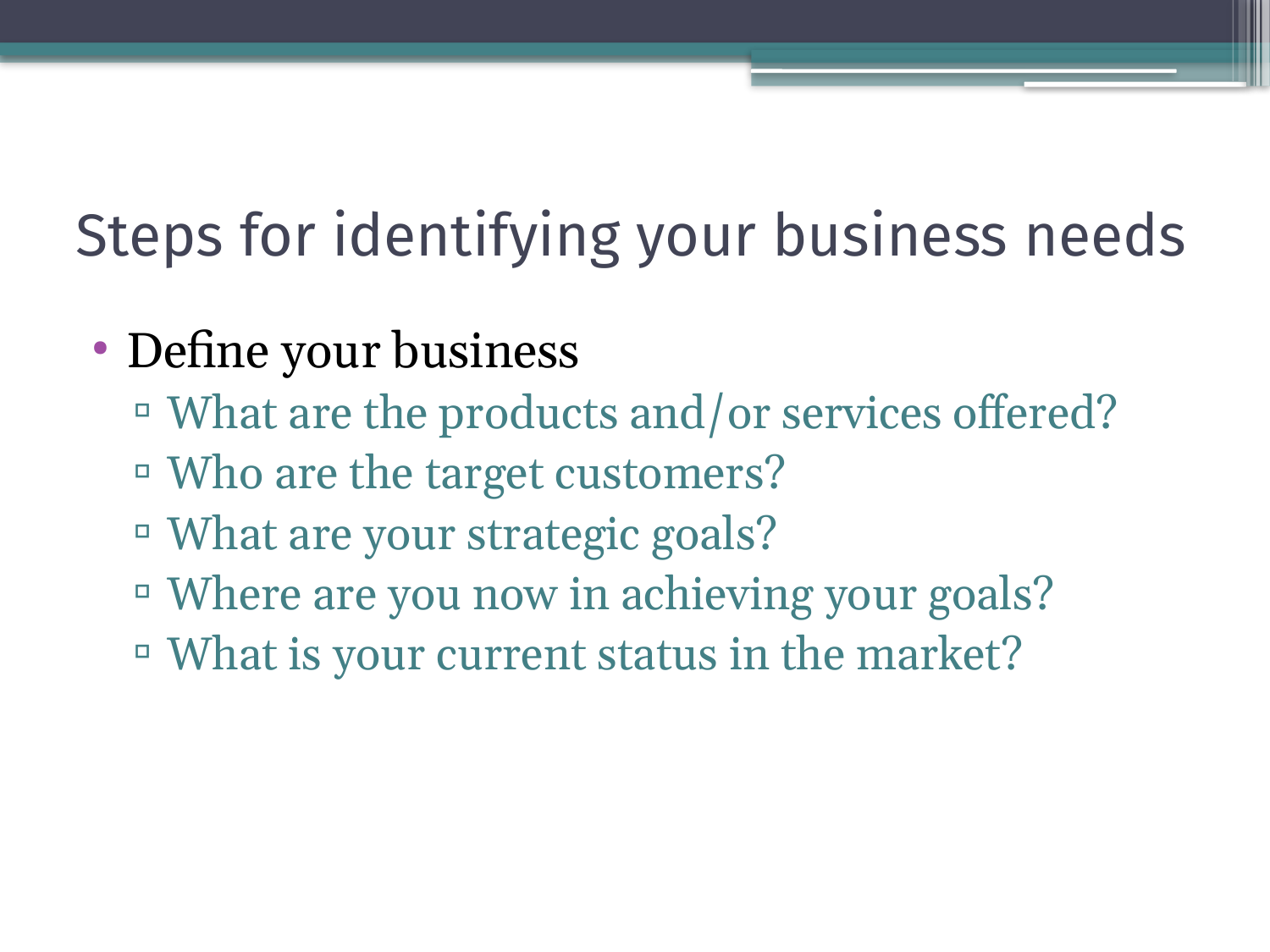

# Steps for identifying your business needs
Define your business
What are the products and/or services offered?
Who are the target customers?
What are your strategic goals?
Where are you now in achieving your goals?
What is your current status in the market?